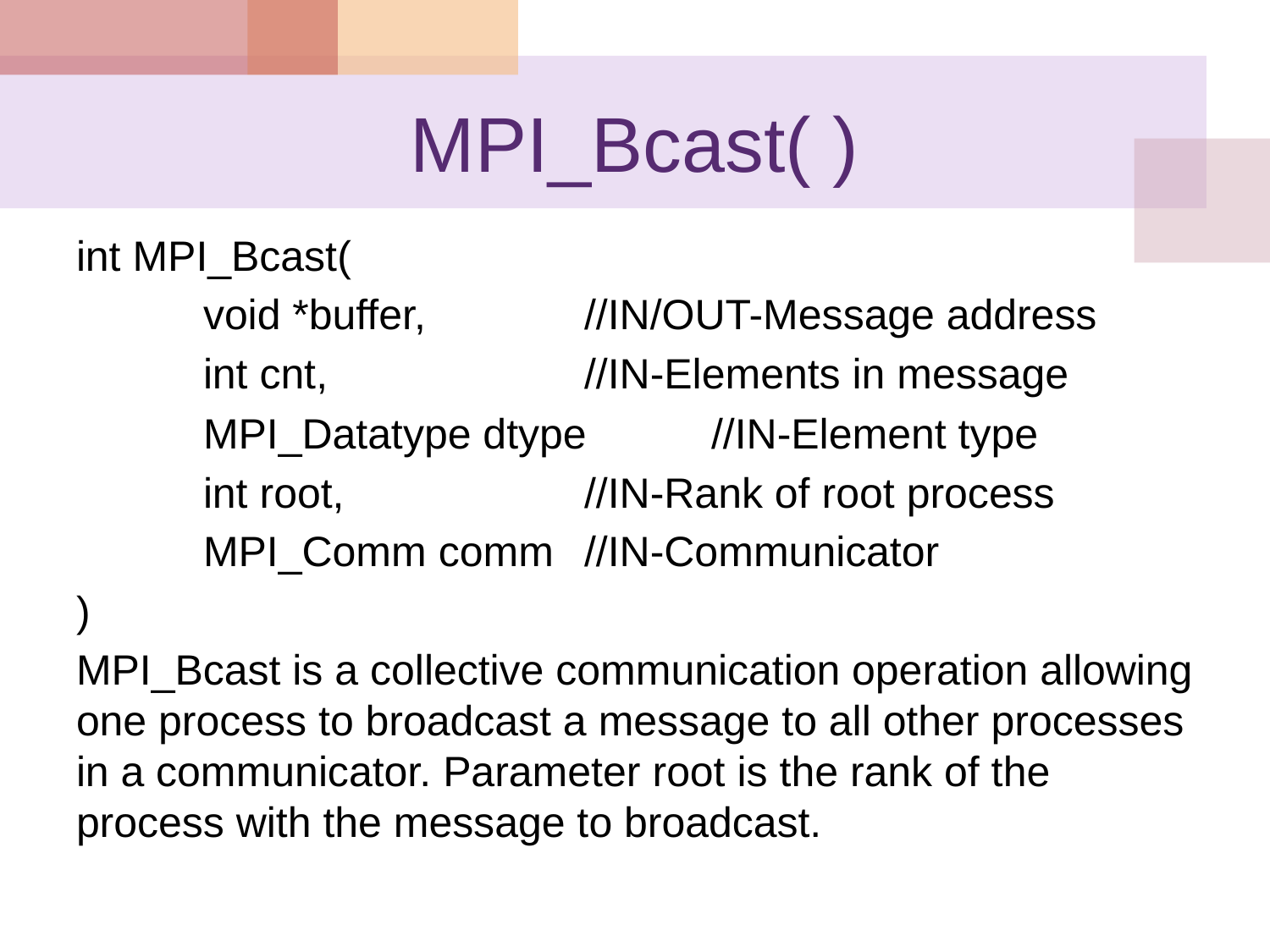

# MPI_Bcast( )
int MPI_Bcast(
	void *buffer,		//IN/OUT-Message address
	int cnt,			//IN-Elements in message
	MPI_Datatype dtype	//IN-Element type
	int root,		//IN-Rank of root process
	MPI_Comm comm	//IN-Communicator
)
MPI_Bcast is a collective communication operation allowing one process to broadcast a message to all other processes in a communicator. Parameter root is the rank of the process with the message to broadcast.